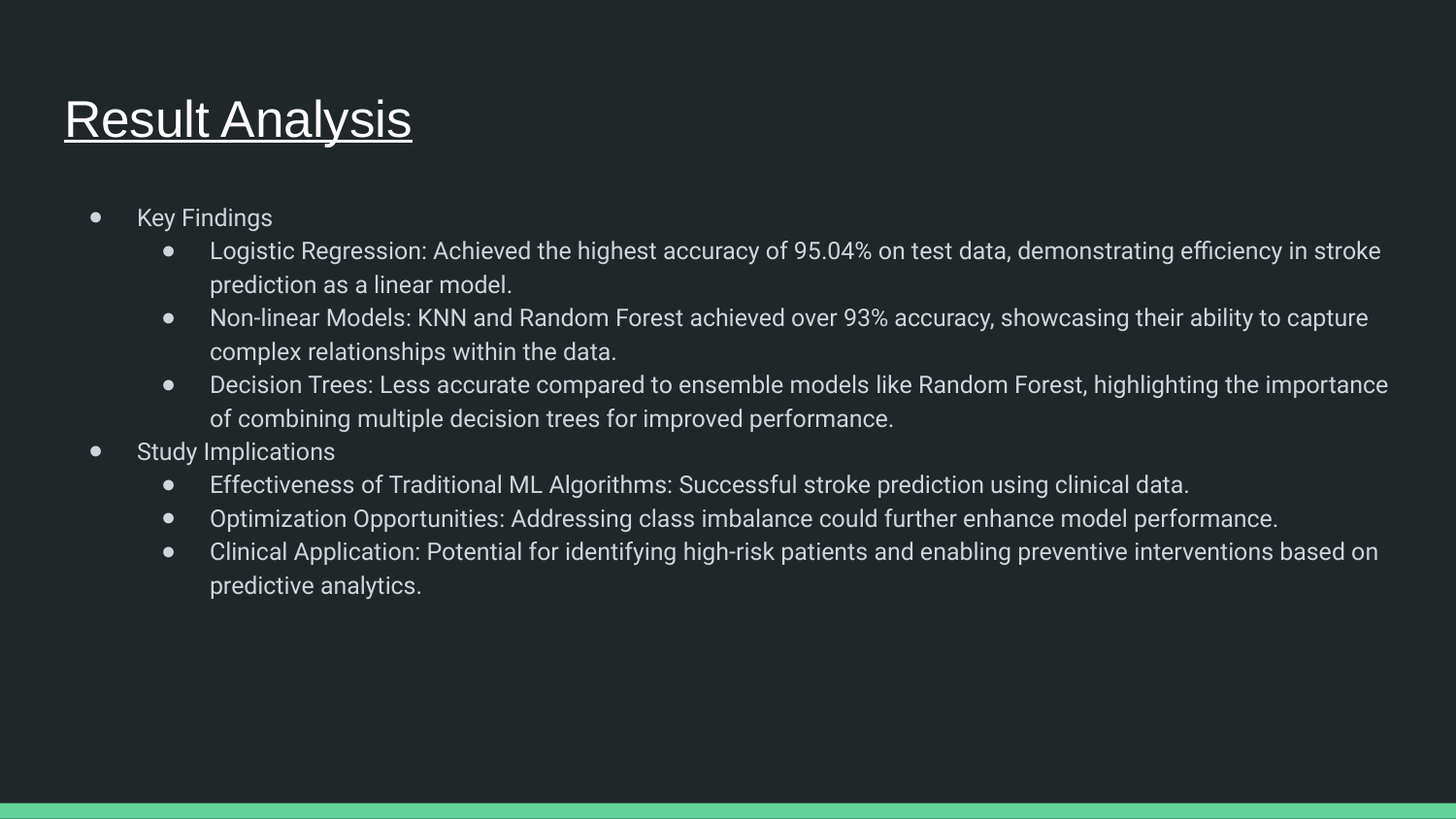

# Result Analysis
Key Findings
Logistic Regression: Achieved the highest accuracy of 95.04% on test data, demonstrating efficiency in stroke prediction as a linear model.
Non-linear Models: KNN and Random Forest achieved over 93% accuracy, showcasing their ability to capture complex relationships within the data.
Decision Trees: Less accurate compared to ensemble models like Random Forest, highlighting the importance of combining multiple decision trees for improved performance.
Study Implications
Effectiveness of Traditional ML Algorithms: Successful stroke prediction using clinical data.
Optimization Opportunities: Addressing class imbalance could further enhance model performance.
Clinical Application: Potential for identifying high-risk patients and enabling preventive interventions based on predictive analytics.